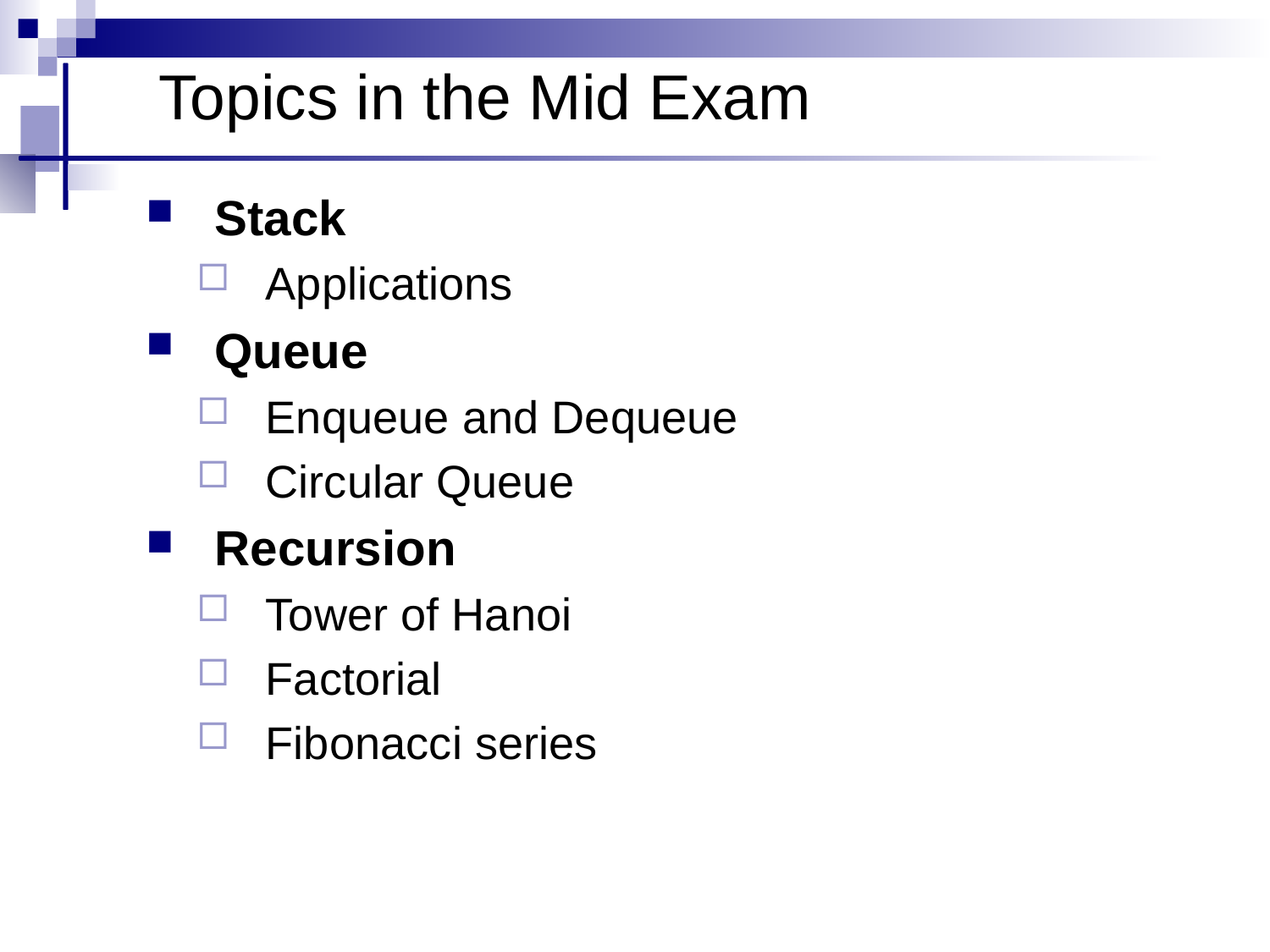

# Topics in the Mid Exam
Stack
Applications
Queue
Enqueue and Dequeue
Circular Queue
Recursion
Tower of Hanoi
Factorial
Fibonacci series